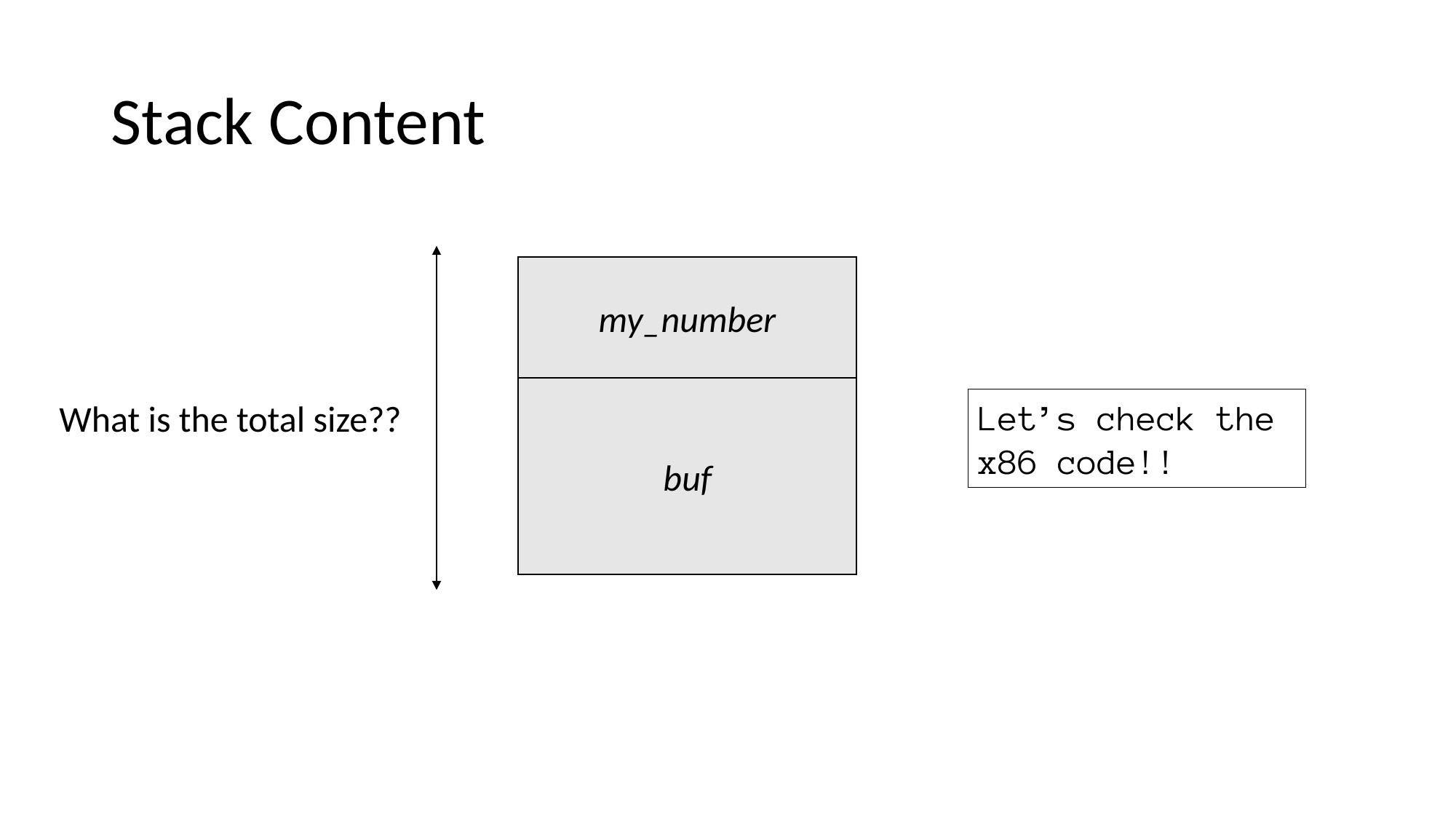

# Stack Content
my_number
buf
Let’s check the x86 code!!
What is the total size??